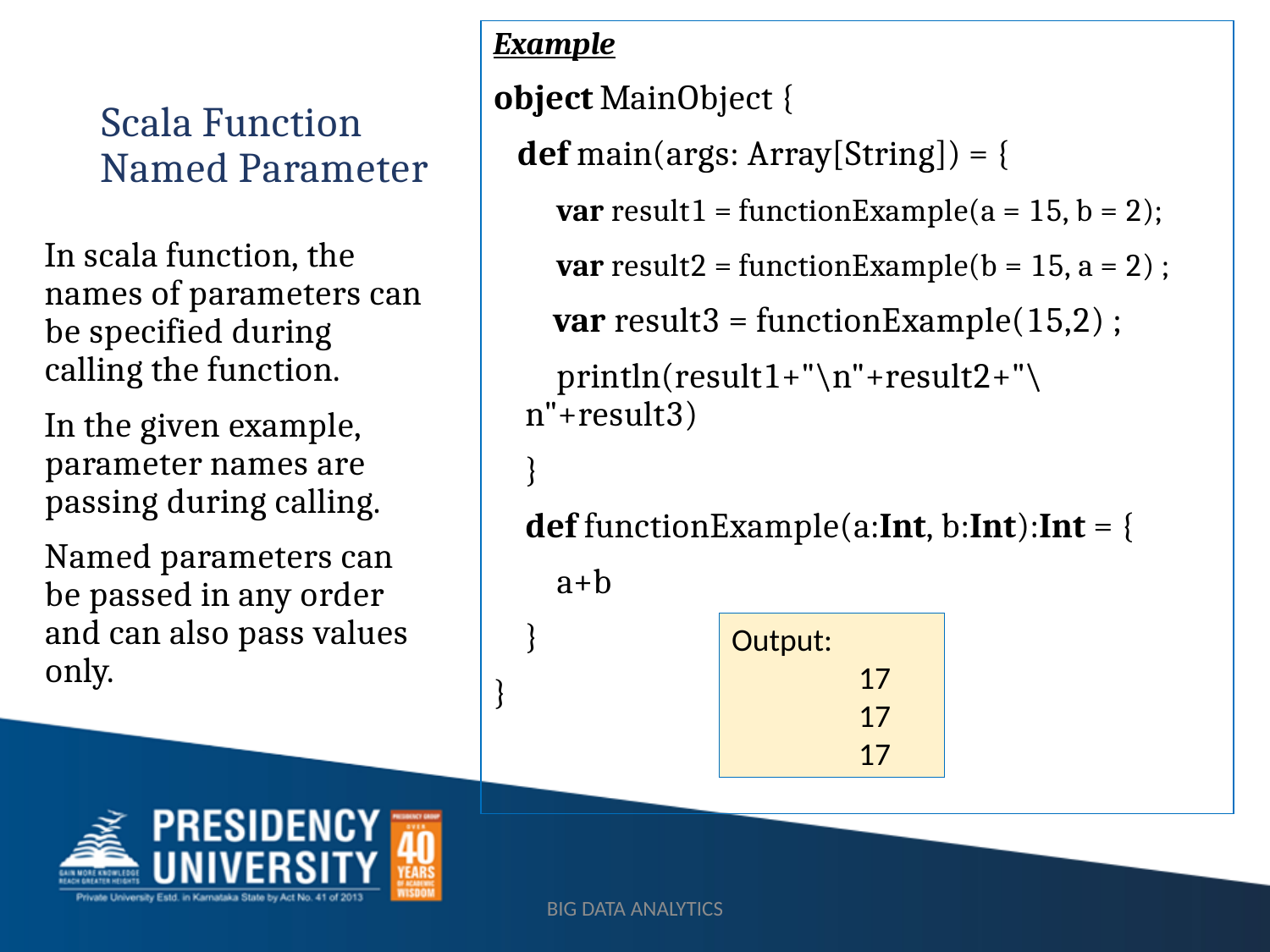

Example
object MainObject {
   def main(args: Array[String]) = {
        var result1 = functionExample(a = 15, b = 2);
        var result2 = functionExample(b = 15, a = 2) ;
        var result3 = functionExample(15,2) ;
        println(result1+"\n"+result2+"\n"+result3)
    }
    def functionExample(a:Int, b:Int):Int = {
        a+b
    }
}
# Scala Function Named Parameter
In scala function, the names of parameters can be specified during calling the function.
In the given example, parameter names are passing during calling.
Named parameters can be passed in any order and can also pass values only.

Output:
	17
	17
	17
BIG DATA ANALYTICS